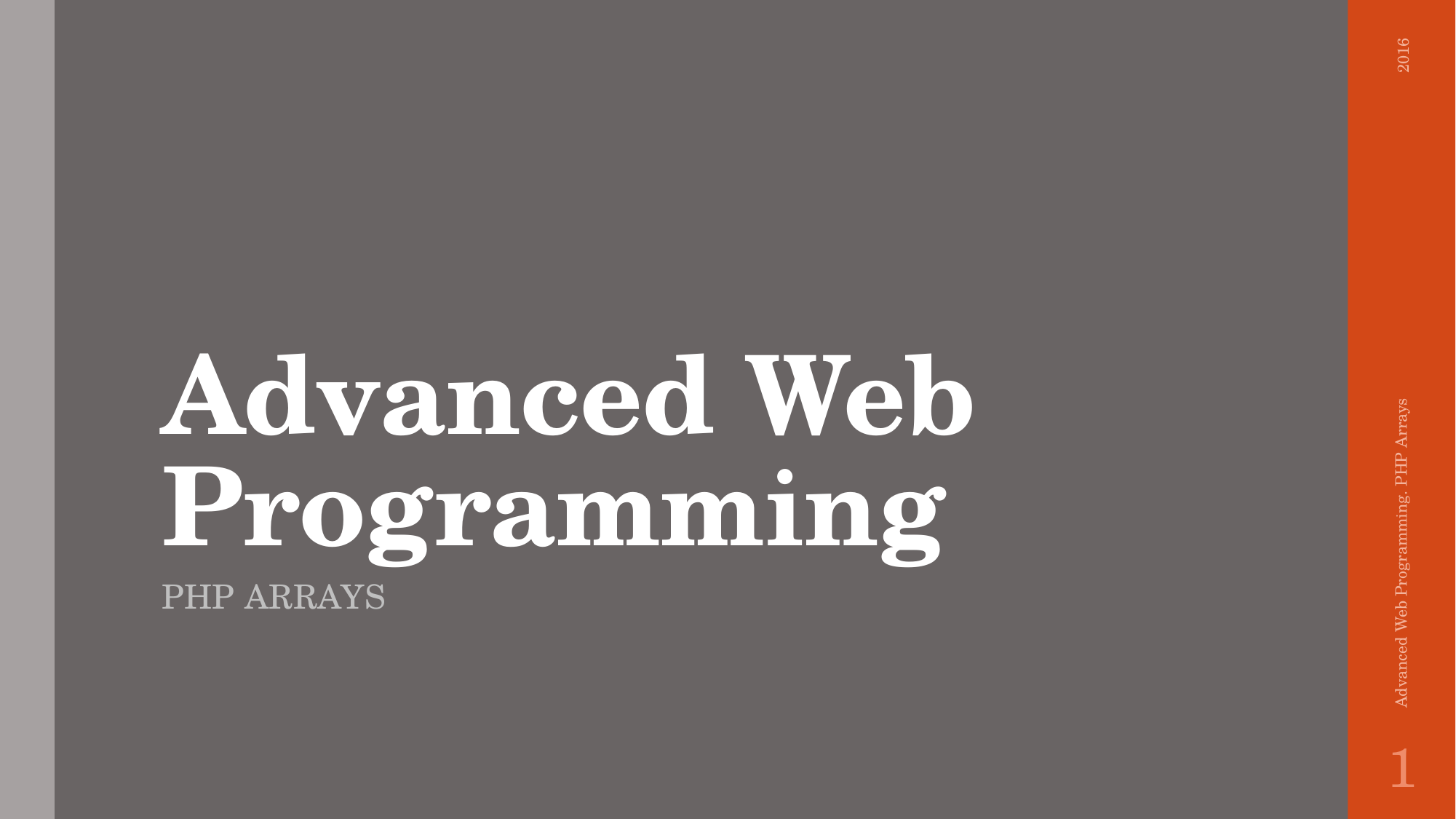

# Advanced Web Programming
2016
Advanced Web Programming. PHP Arrays
PHP ARRAYS
1